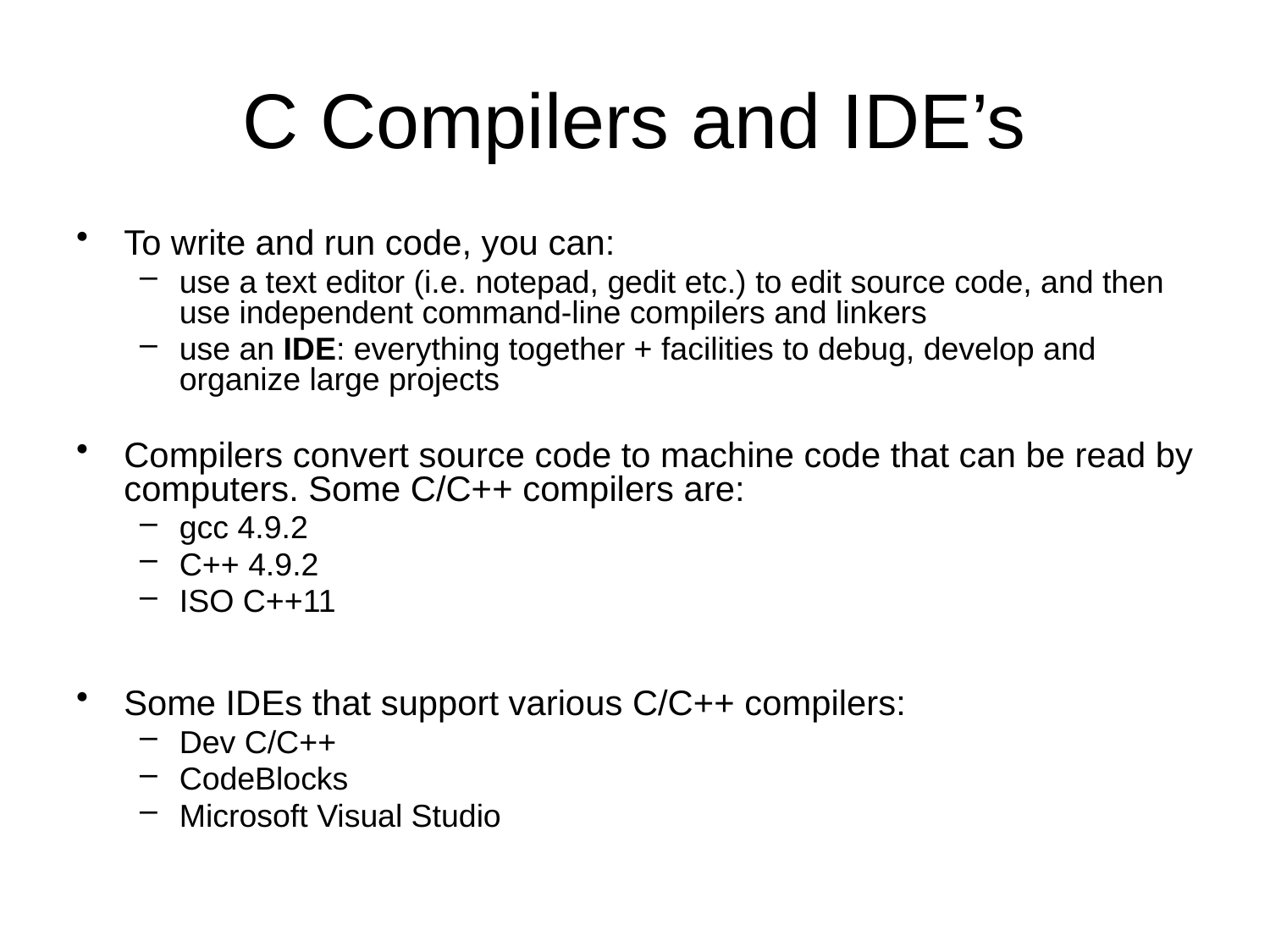

# C Compilers and IDE’s
To write and run code, you can:
use a text editor (i.e. notepad, gedit etc.) to edit source code, and then use independent command-line compilers and linkers
use an IDE: everything together + facilities to debug, develop and organize large projects

Compilers convert source code to machine code that can be read by computers. Some C/C++ compilers are:
gcc 4.9.2
C++ 4.9.2
ISO C++11

Some IDEs that support various C/C++ compilers:
Dev C/C++
CodeBlocks
Microsoft Visual Studio